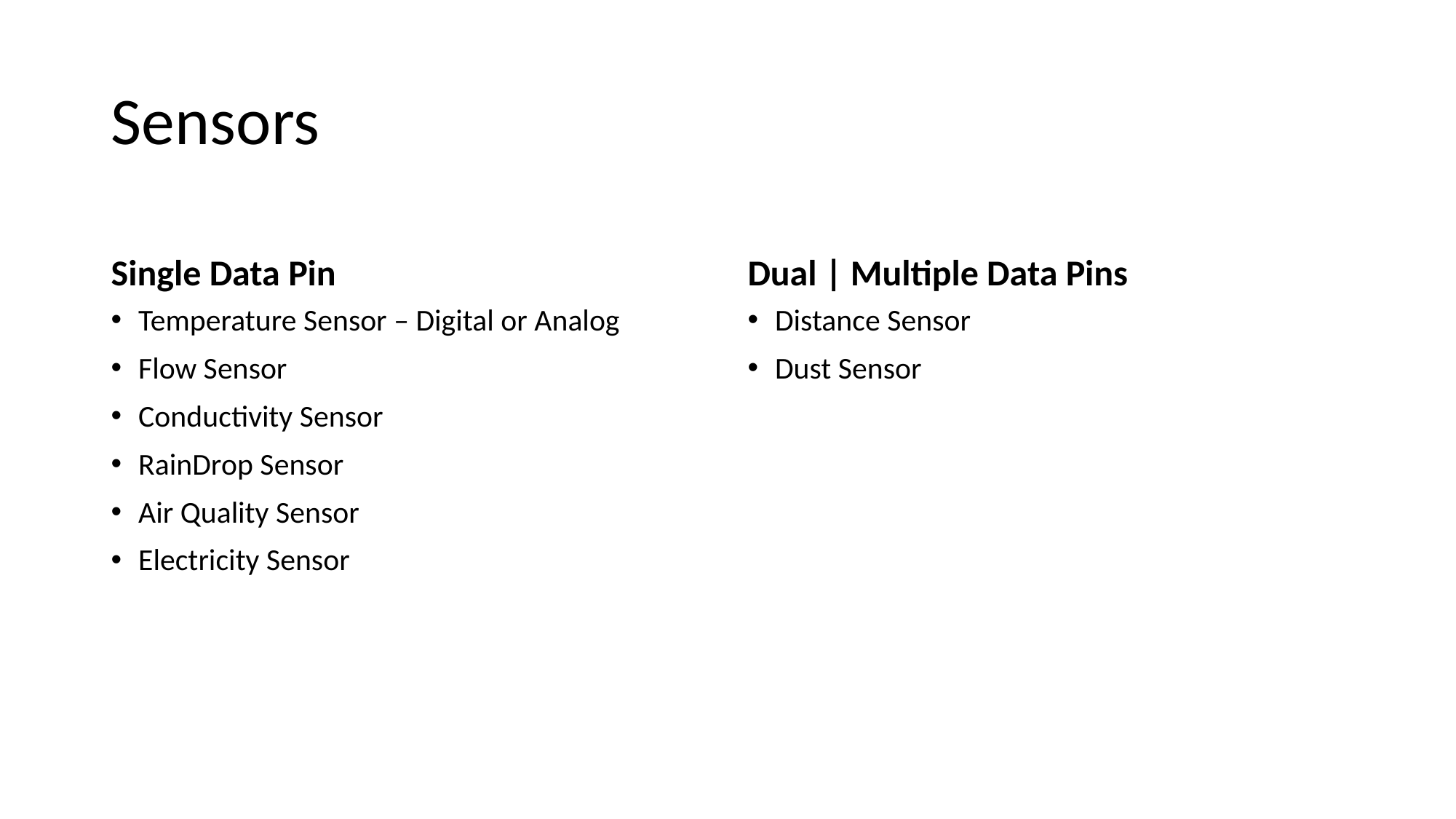

# Sensors
Single Data Pin
Dual | Multiple Data Pins
Temperature Sensor – Digital or Analog
Flow Sensor
Conductivity Sensor
RainDrop Sensor
Air Quality Sensor
Electricity Sensor
Distance Sensor
Dust Sensor